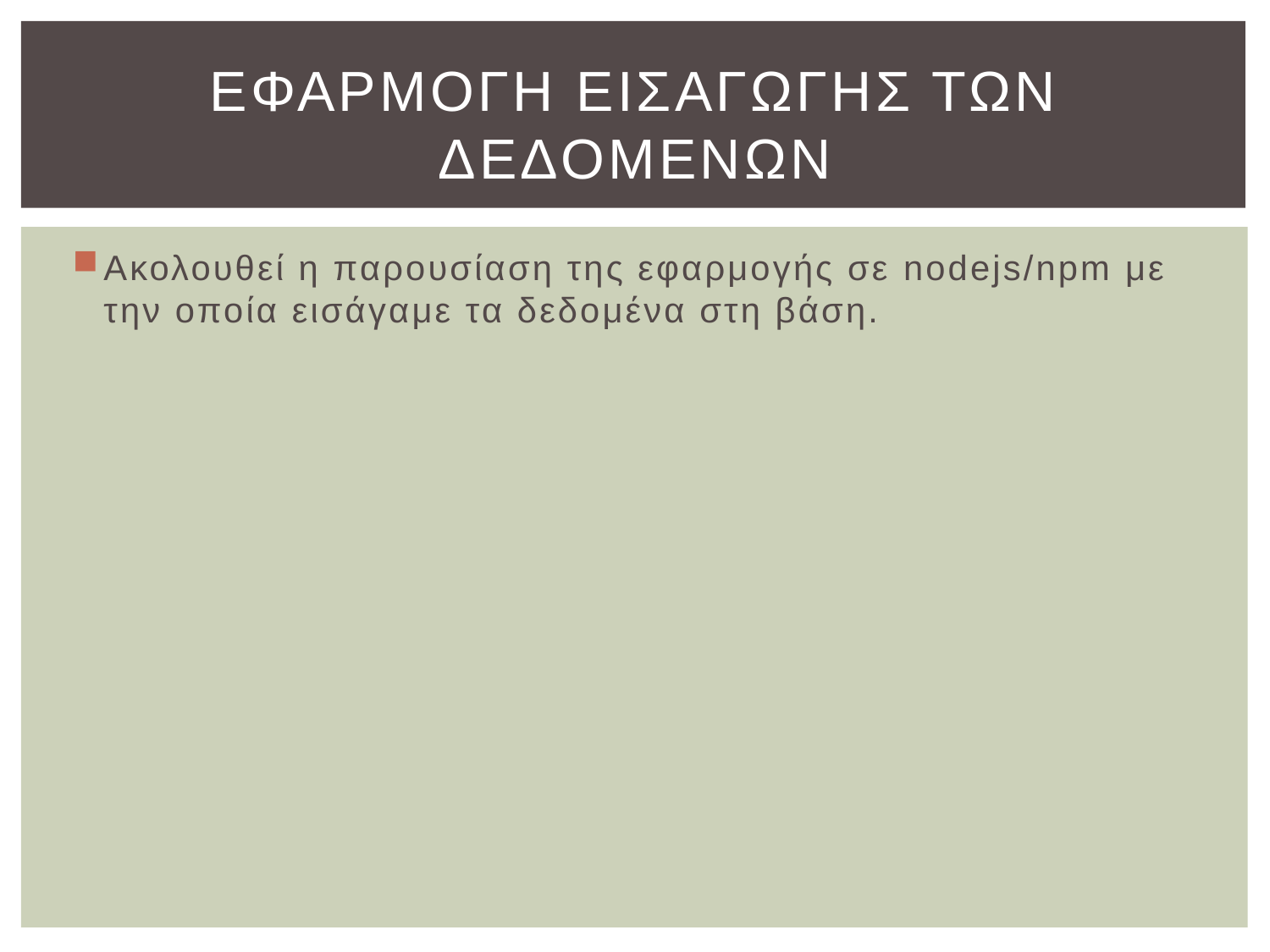

# Εφαρμογη εισαγωγησ των δεδομενων
Ακολουθεί η παρουσίαση της εφαρμογής σε nodejs/npm με την οποία εισάγαμε τα δεδομένα στη βάση.